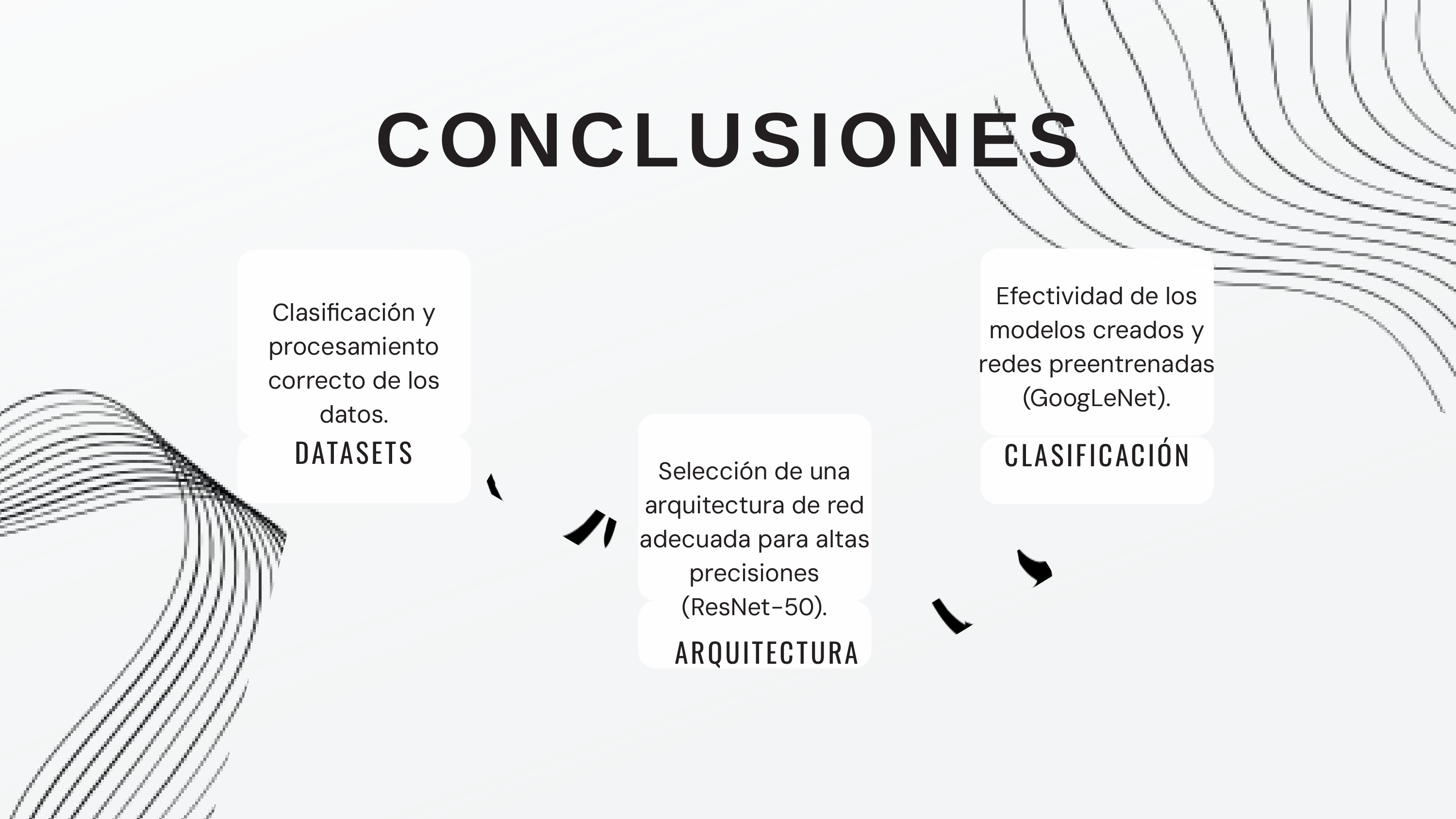

CONCLUSIONES

Efectividad de los modelos creados y redes preentrenadas (GoogLeNet).
Clasificación y procesamiento correcto de los datos.

DATASETS
CLASIFICACIÓN

Selección de una arquitectura de red adecuada para altas precisiones (ResNet-50).

ARQUITECTURA